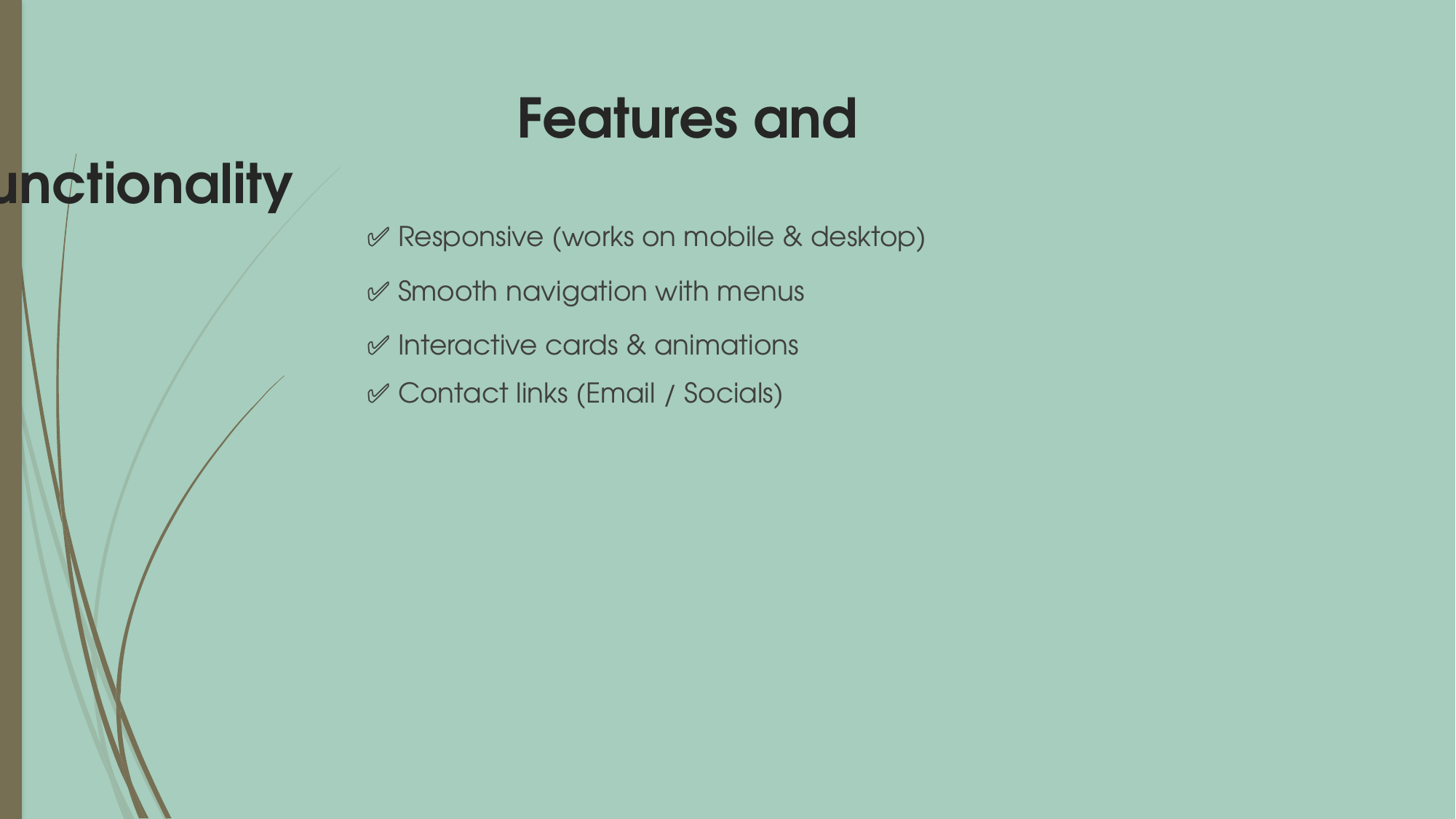

# Features and functionality
✅ Responsive (works on mobile & desktop)
✅ Smooth navigation with menus
✅ Interactive cards & animations
✅ Contact links (Email / Socials)